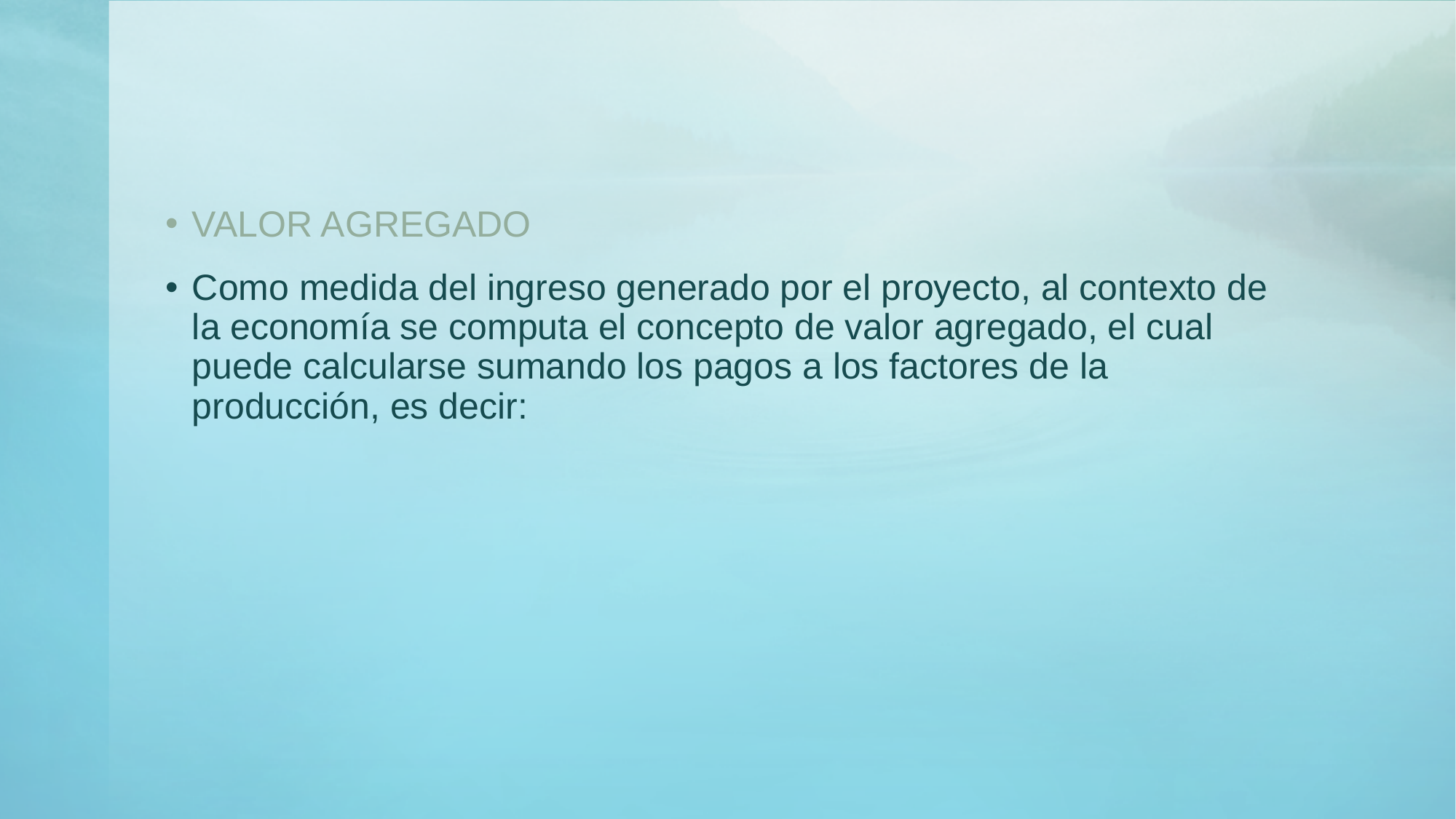

#
VALOR AGREGADO
Como medida del ingreso generado por el proyecto, al contexto de la economía se computa el concepto de valor agregado, el cual puede calcularse sumando los pagos a los factores de la producción, es decir: